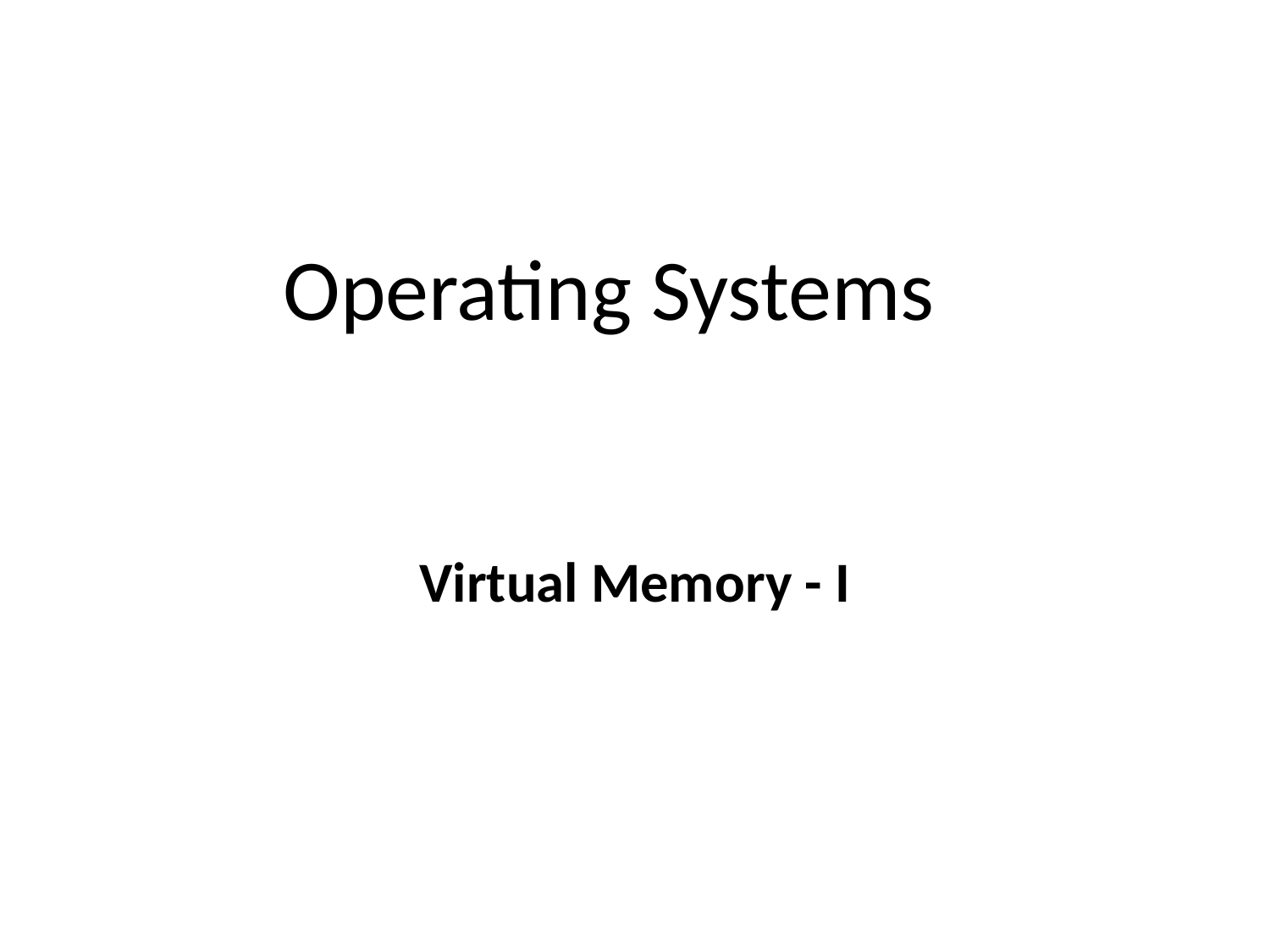

# Operating Systems
Virtual Memory - I